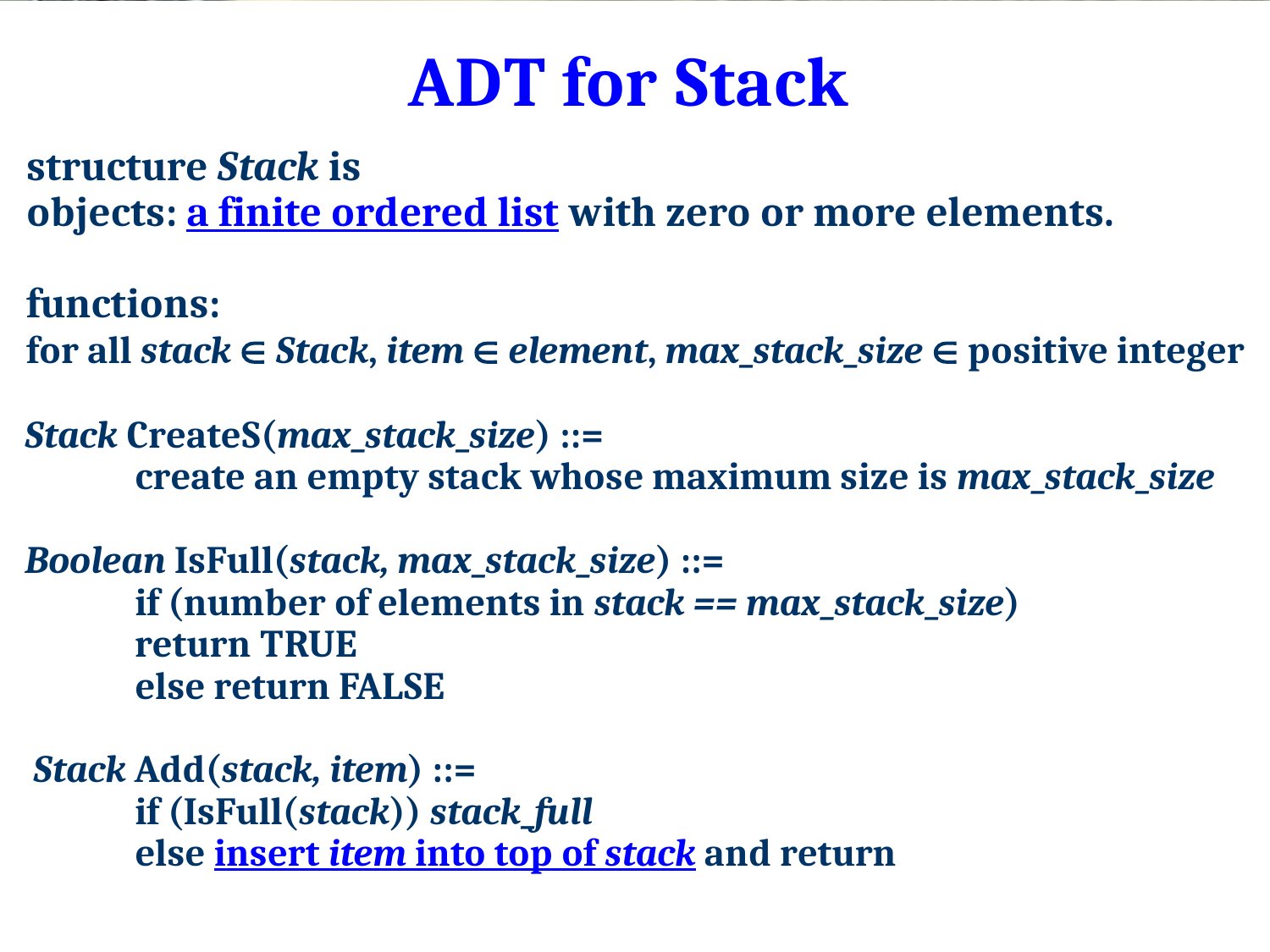

# structure Stack is objects: a finite ordered list with zero or more elements. functions: for all stack ∈ Stack, item ∈ element, max_stack_size ∈ positive integer Stack CreateS(max_stack_size) ::= create an empty stack whose maximum size is max_stack_size Boolean IsFull(stack, max_stack_size) ::= if (number of elements in stack == max_stack_size) return TRUE else return FALSE Stack Add(stack, item) ::= if (IsFull(stack)) stack_full else insert item into top of stack and return
ADT for Stack
5